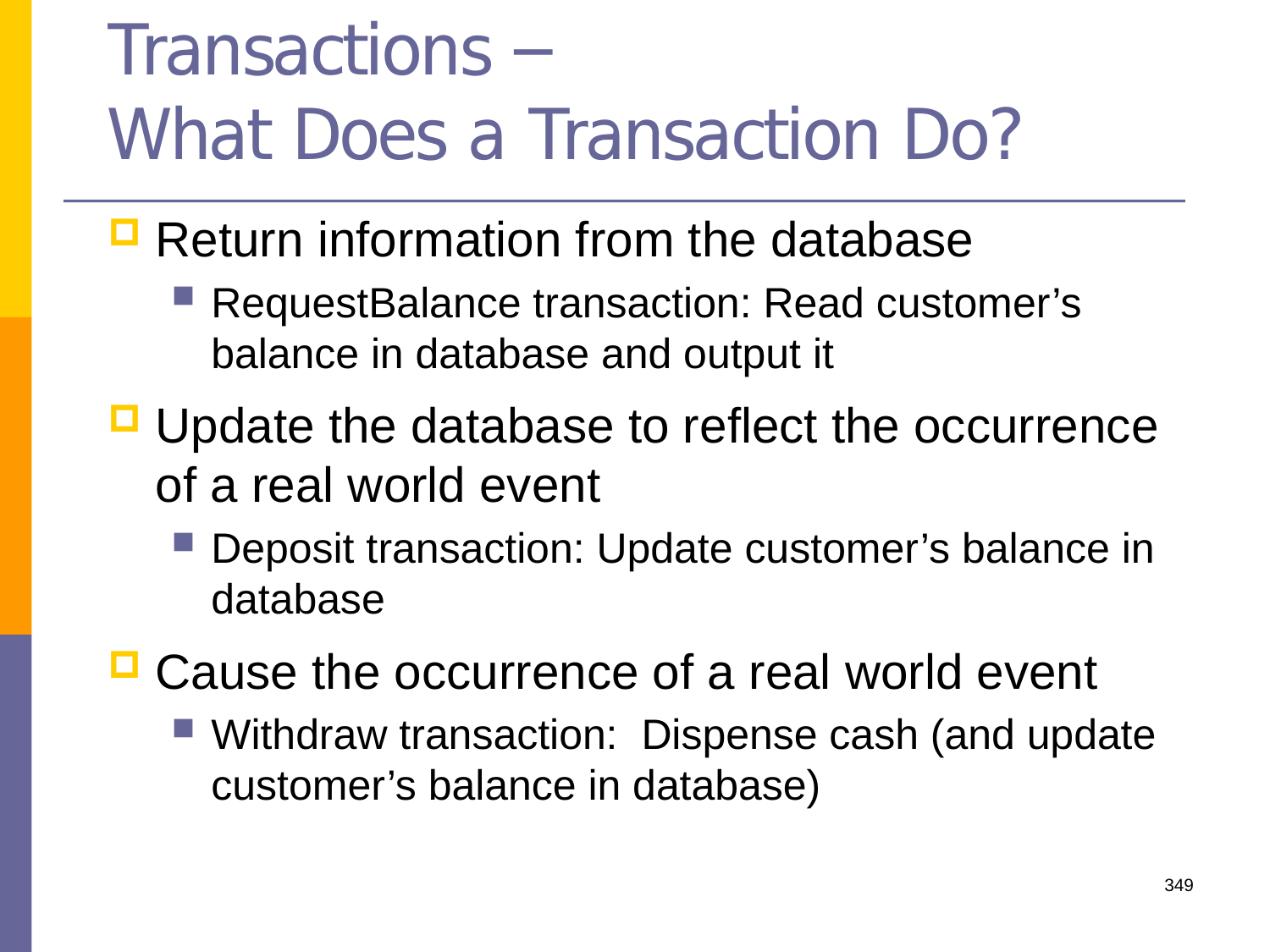

# Transactions – What Does a Transaction Do?
Return information from the database
RequestBalance transaction: Read customer’s balance in database and output it
Update the database to reflect the occurrence of a real world event
Deposit transaction: Update customer’s balance in database
Cause the occurrence of a real world event
Withdraw transaction:  Dispense cash (and update customer’s balance in database)
349